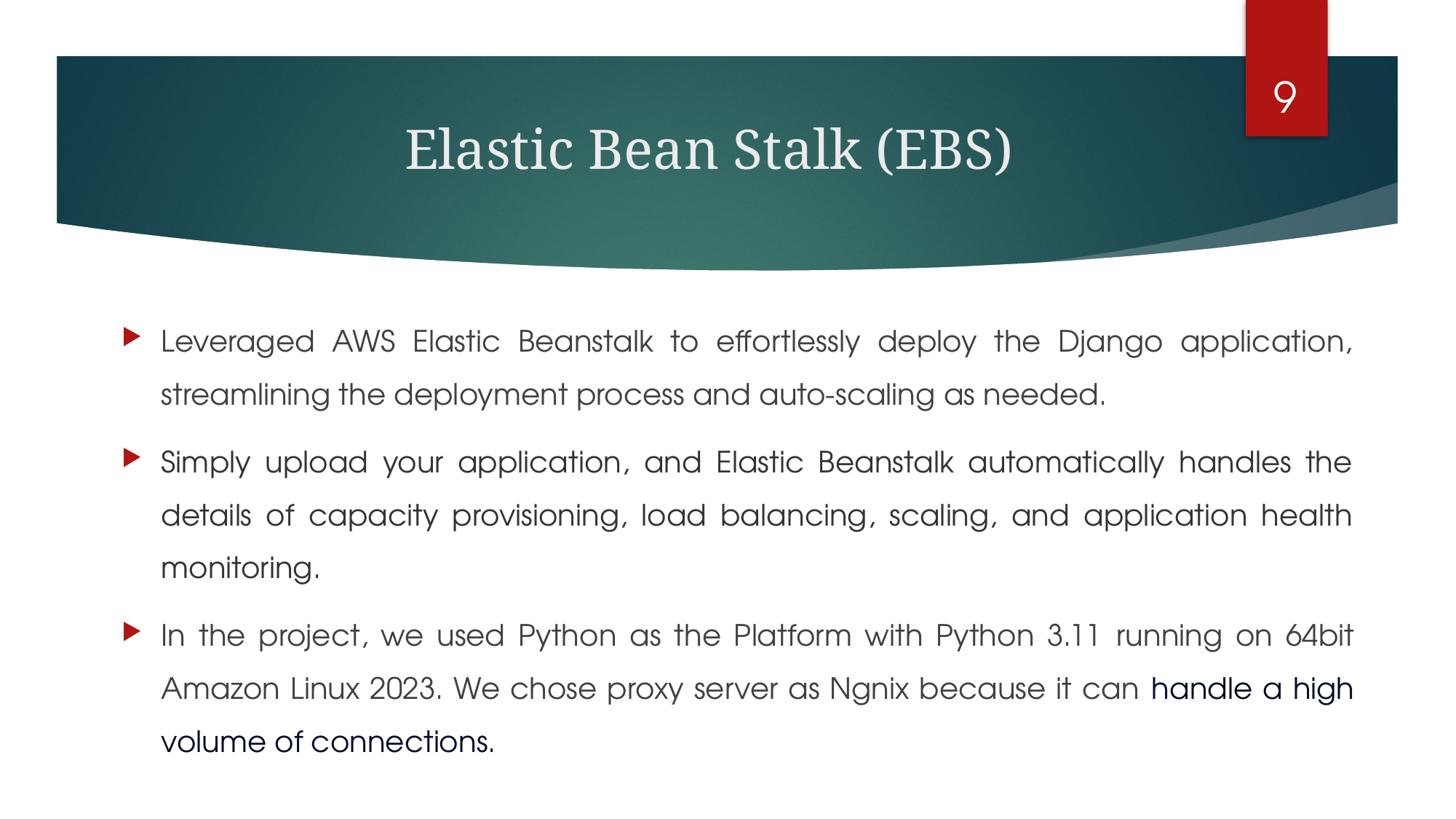

9
# Elastic Bean Stalk (EBS)
Leveraged AWS Elastic Beanstalk to effortlessly deploy the Django application, streamlining the deployment process and auto-scaling as needed.
Simply upload your application, and Elastic Beanstalk automatically handles the details of capacity provisioning, load balancing, scaling, and application health monitoring.
In the project, we used Python as the Platform with Python 3.11 running on 64bit Amazon Linux 2023. We chose proxy server as Ngnix because it can handle a high volume of connections.